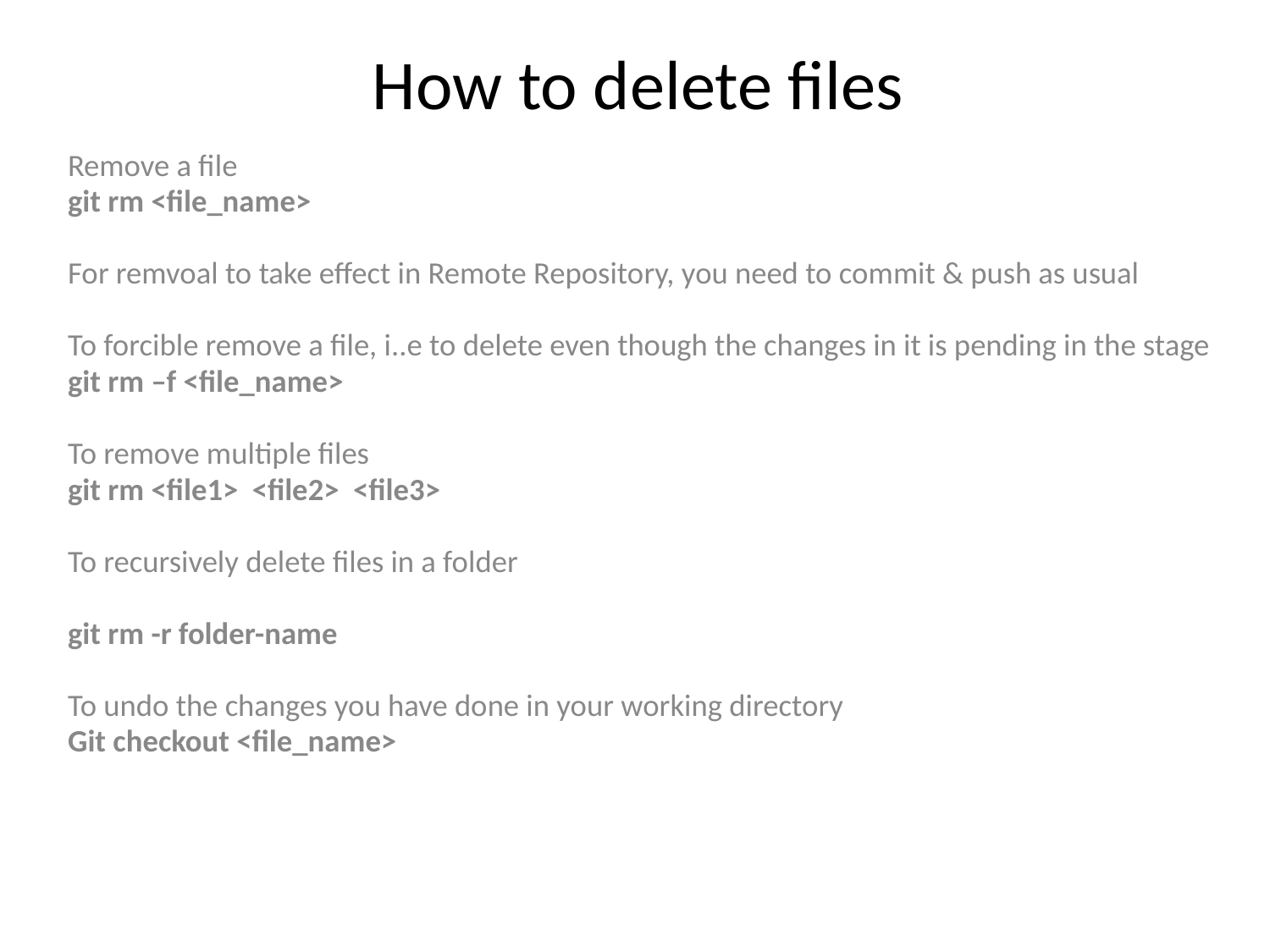

# How to delete files
Remove a file
git rm <file_name>

For remvoal to take effect in Remote Repository, you need to commit & push as usual

To forcible remove a file, i..e to delete even though the changes in it is pending in the stage
git rm –f <file_name>

To remove multiple files
git rm <file1>  <file2>  <file3>

To recursively delete files in a folder

git rm -r folder-name

To undo the changes you have done in your working directory
Git checkout <file_name>